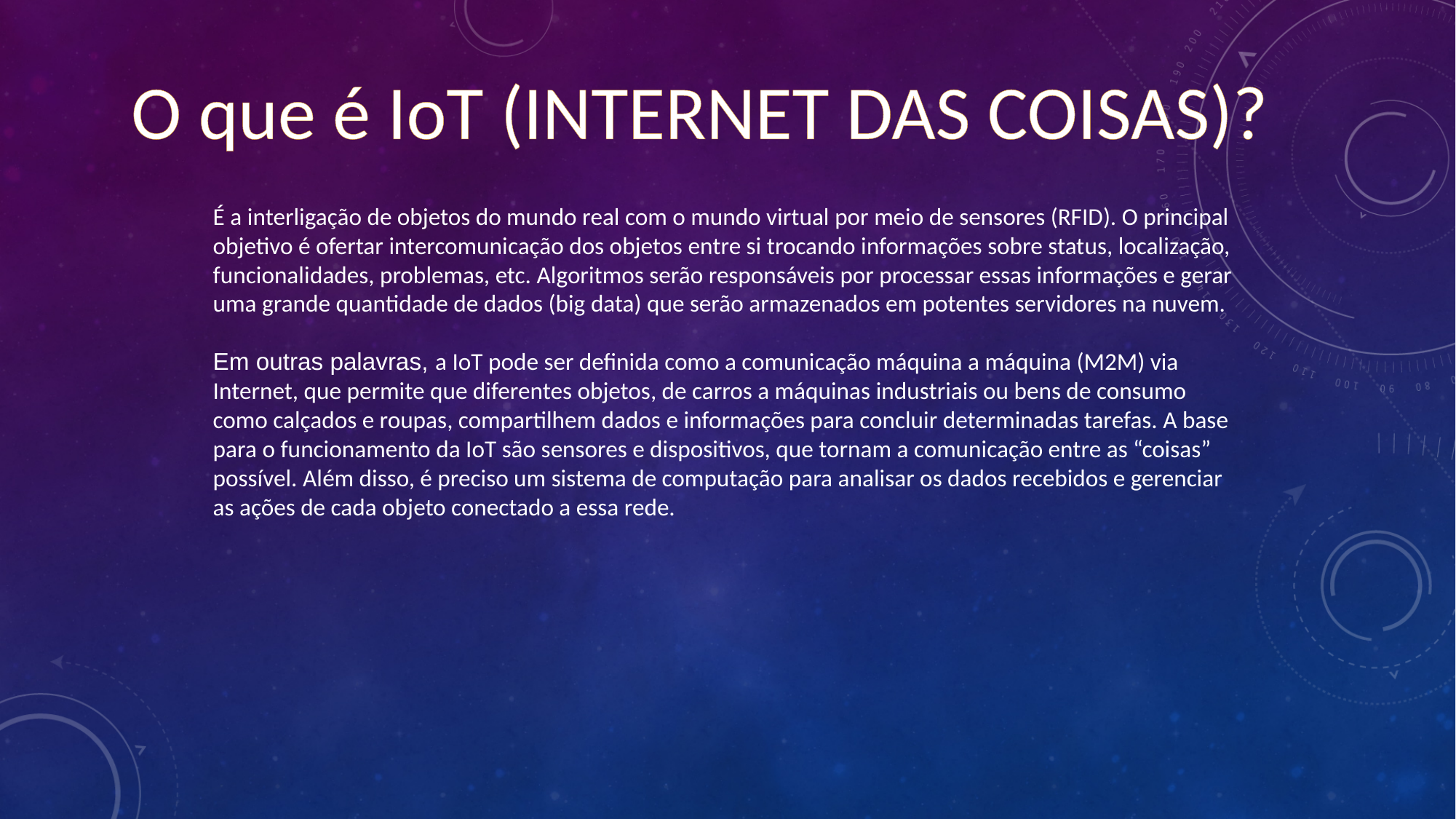

# O que é IoT (INTERNET DAS COISAS)?
É a interligação de objetos do mundo real com o mundo virtual por meio de sensores (RFID). O principal objetivo é ofertar intercomunicação dos objetos entre si trocando informações sobre status, localização, funcionalidades, problemas, etc. Algoritmos serão responsáveis por processar essas informações e gerar uma grande quantidade de dados (big data) que serão armazenados em potentes servidores na nuvem.

Em outras palavras, a IoT pode ser definida como a comunicação máquina a máquina (M2M) via Internet, que permite que diferentes objetos, de carros a máquinas industriais ou bens de consumo como calçados e roupas, compartilhem dados e informações para concluir determinadas tarefas. A base para o funcionamento da IoT são sensores e dispositivos, que tornam a comunicação entre as “coisas” possível. Além disso, é preciso um sistema de computação para analisar os dados recebidos e gerenciar as ações de cada objeto conectado a essa rede.